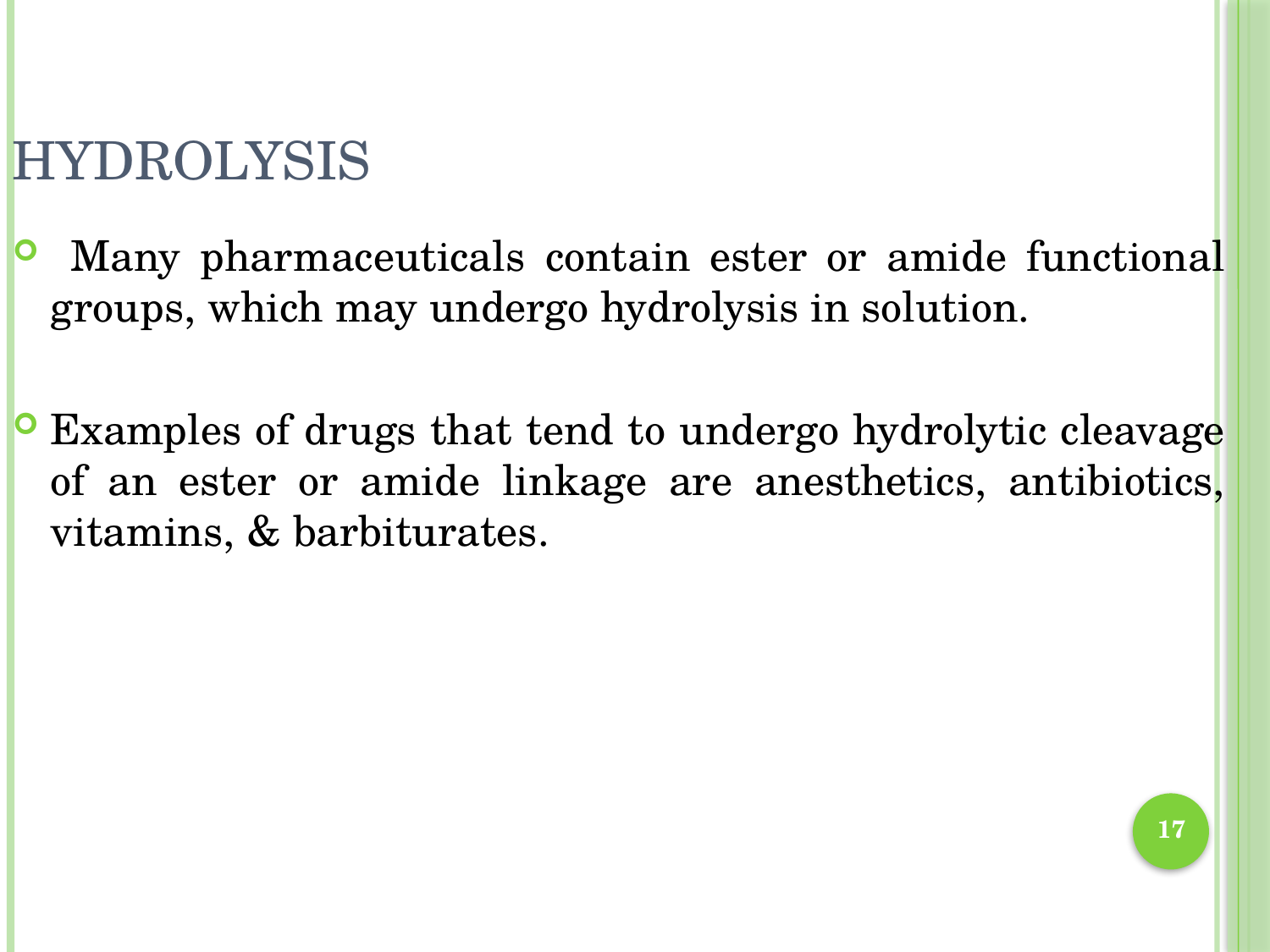

# Hydrolysis
 Many pharmaceuticals contain ester or amide functional groups, which may undergo hydrolysis in solution.

Examples of drugs that tend to undergo hydrolytic cleavage of an ester or amide linkage are anesthetics, antibiotics, vitamins, & barbiturates.

17